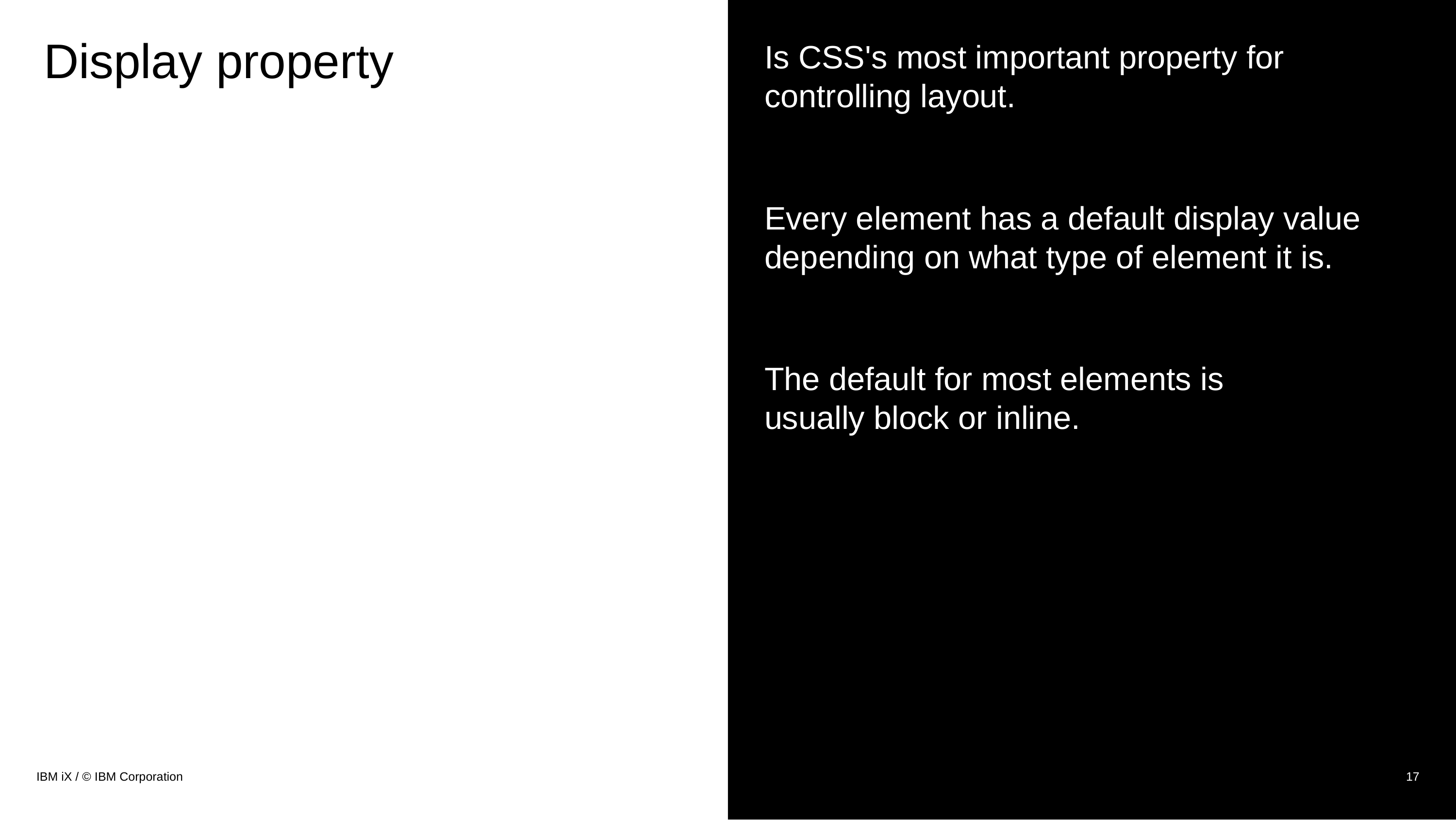

# Display property
Is CSS's most important property for controlling layout.

Every element has a default display value depending on what type of element it is.

The default for most elements is usually block or inline.

IBM iX / © IBM Corporation
17